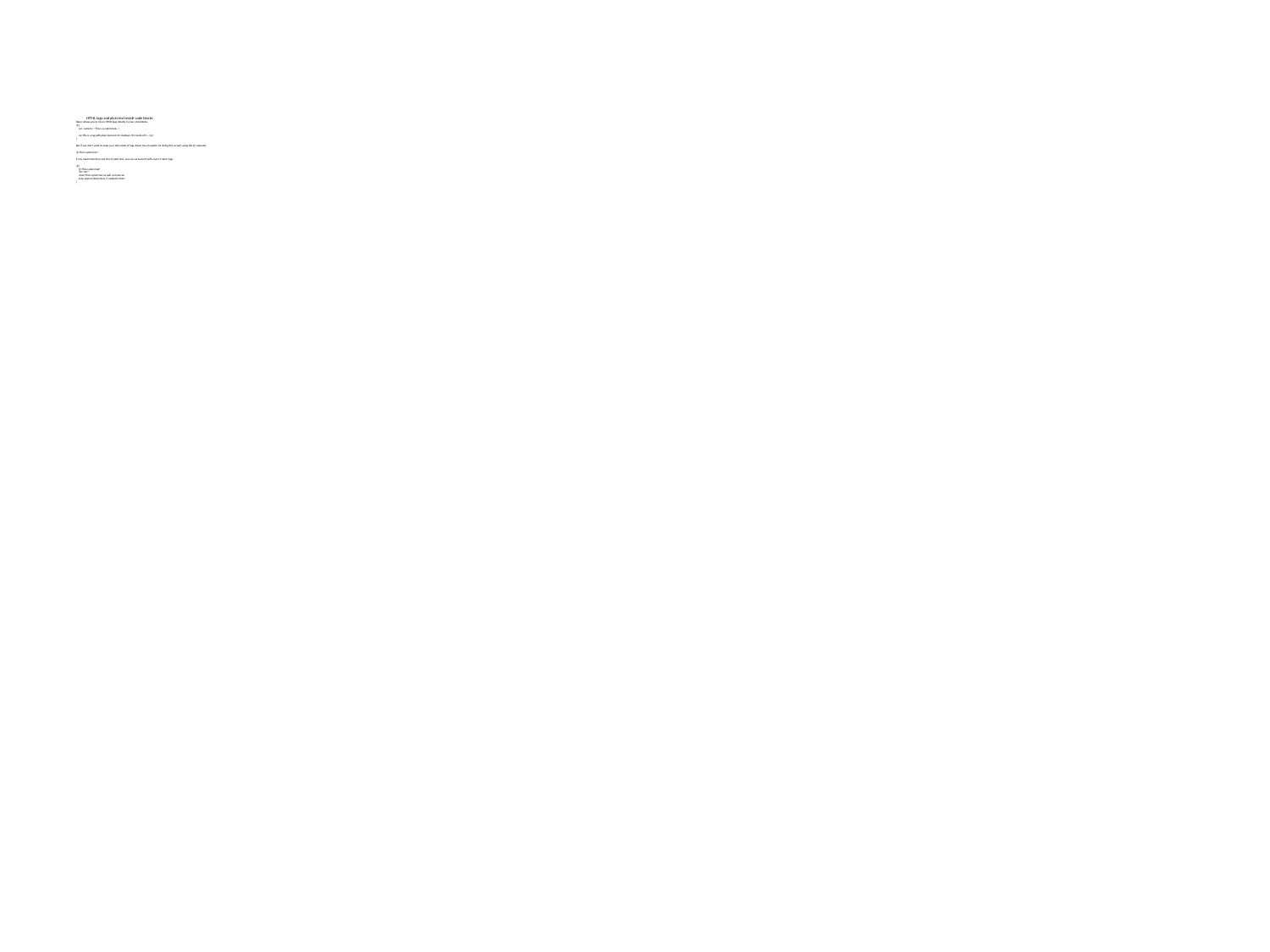

# HTML tags and plain text inside code blocks Razor allows you to mix in HTML tags directly in your code blocks. @{ var  content = "This is a code block..."; <p>This is a tag with plain text and <b>markup</b> inside of it...</p> } But if you don't want to wrap your text inside of tags, Razor has an option for doing this as well, using the @: operator @:This is plain text! If you need more than one line of plain text, you can surround it with a set of <text> tags @{ @:This is plain text! <br><br> <text>This is plain text as well, and we can even span multiple lines, if needed!</text> }